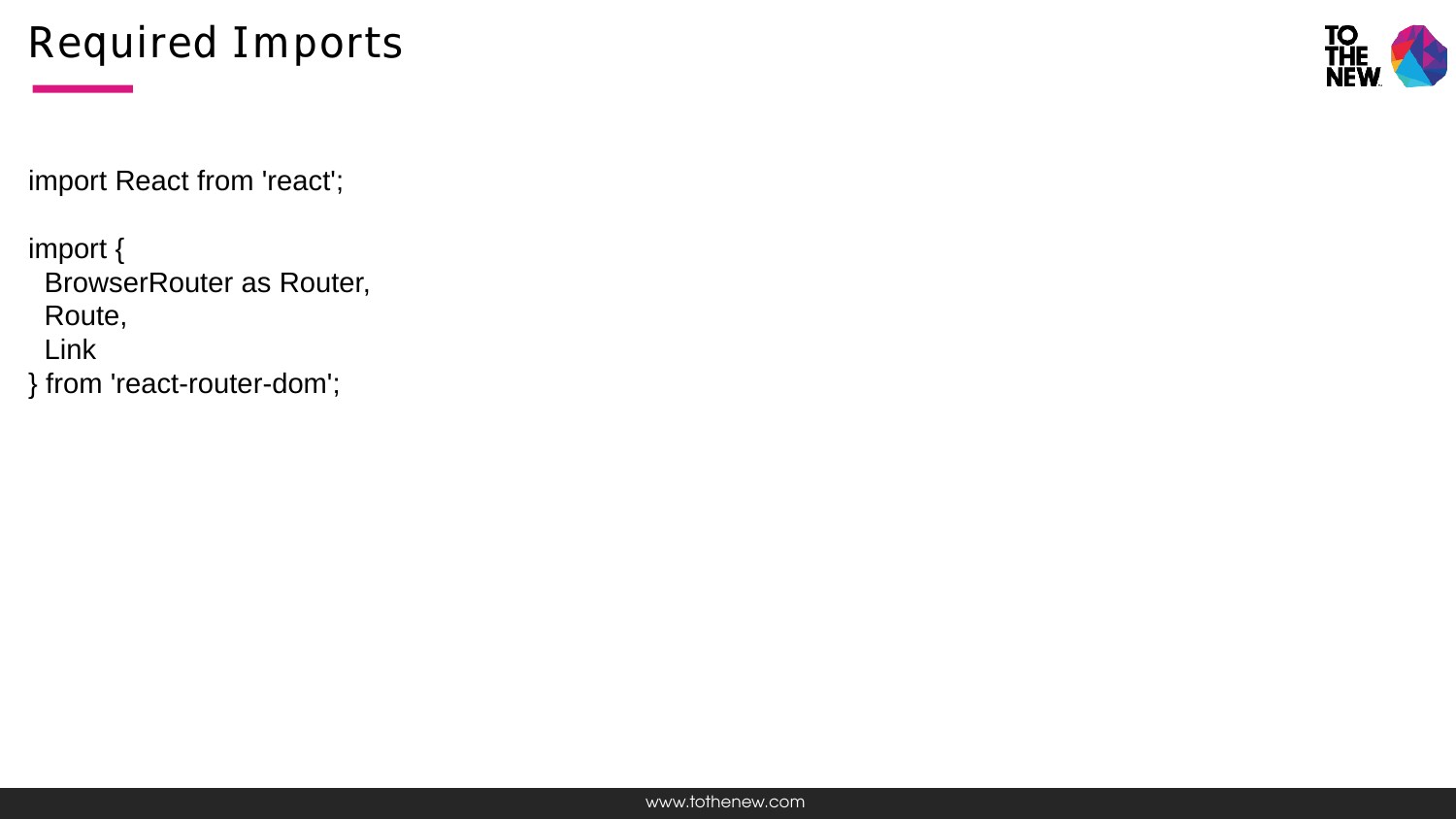

# Required Imports
import React from 'react';

import {
  BrowserRouter as Router,
  Route,
  Link
} from 'react-router-dom';